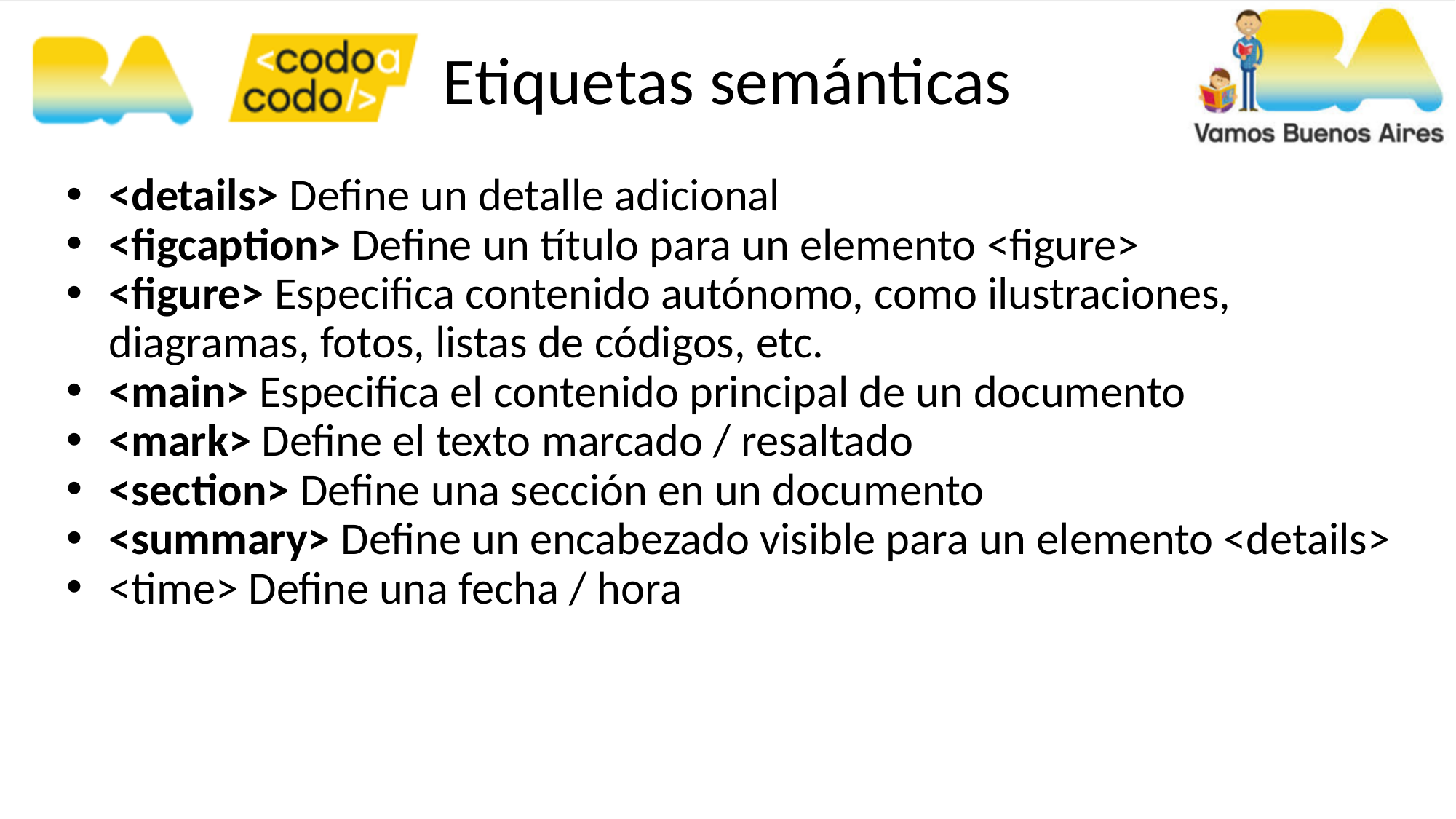

Etiquetas semánticas
<details> Define un detalle adicional
<figcaption> Define un título para un elemento <figure>
<figure> Especifica contenido autónomo, como ilustraciones, diagramas, fotos, listas de códigos, etc.
<main> Especifica el contenido principal de un documento
<mark> Define el texto marcado / resaltado
<section> Define una sección en un documento
<summary> Define un encabezado visible para un elemento <details>
<time> Define una fecha / hora